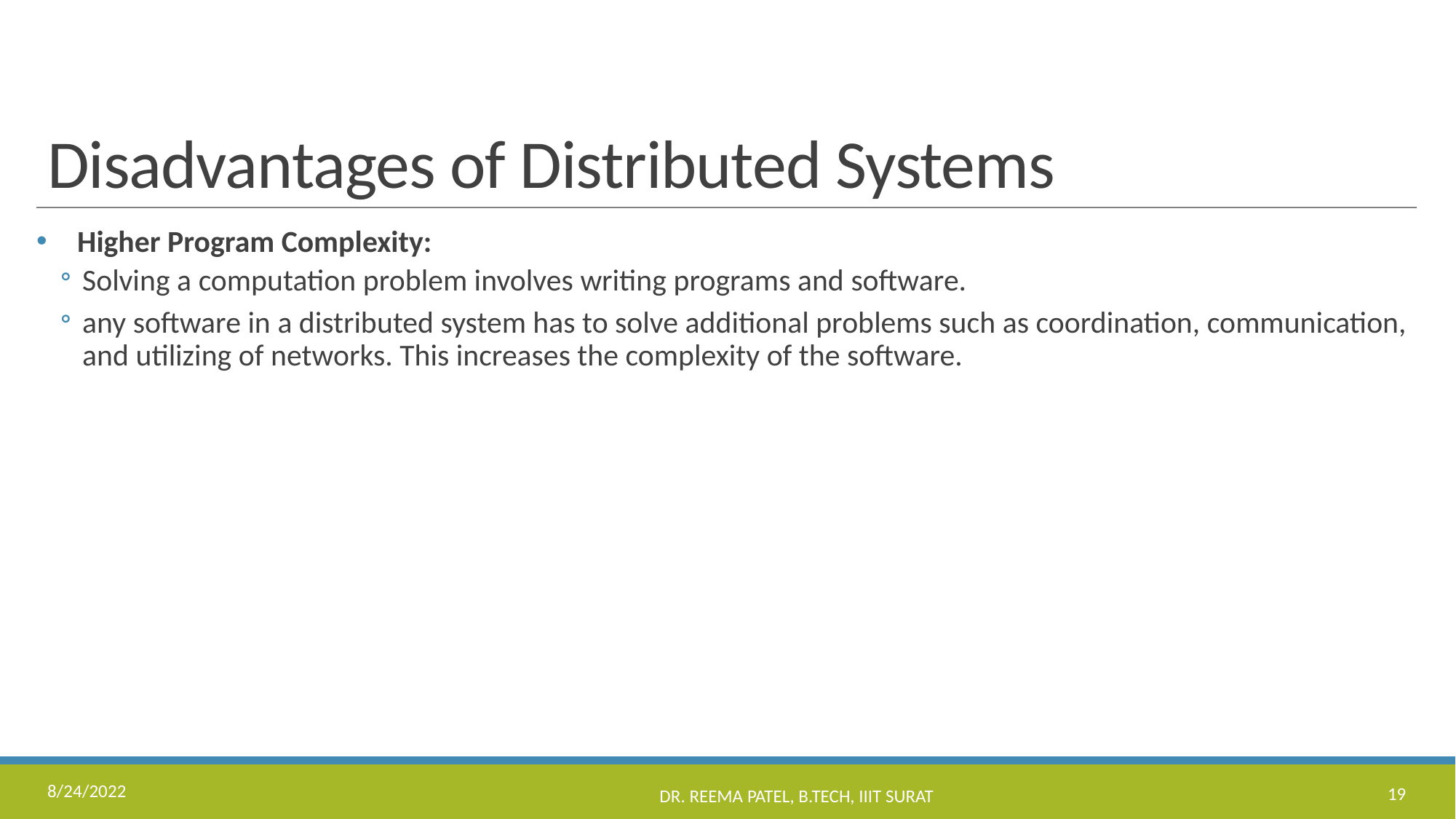

# Disadvantages of Distributed Systems
Higher Program Complexity:
Solving a computation problem involves writing programs and software.
any software in a distributed system has to solve additional problems such as coordination, communication, and utilizing of networks. This increases the complexity of the software.
8/24/2022
Dr. Reema Patel, B.Tech, IIIT Surat
19